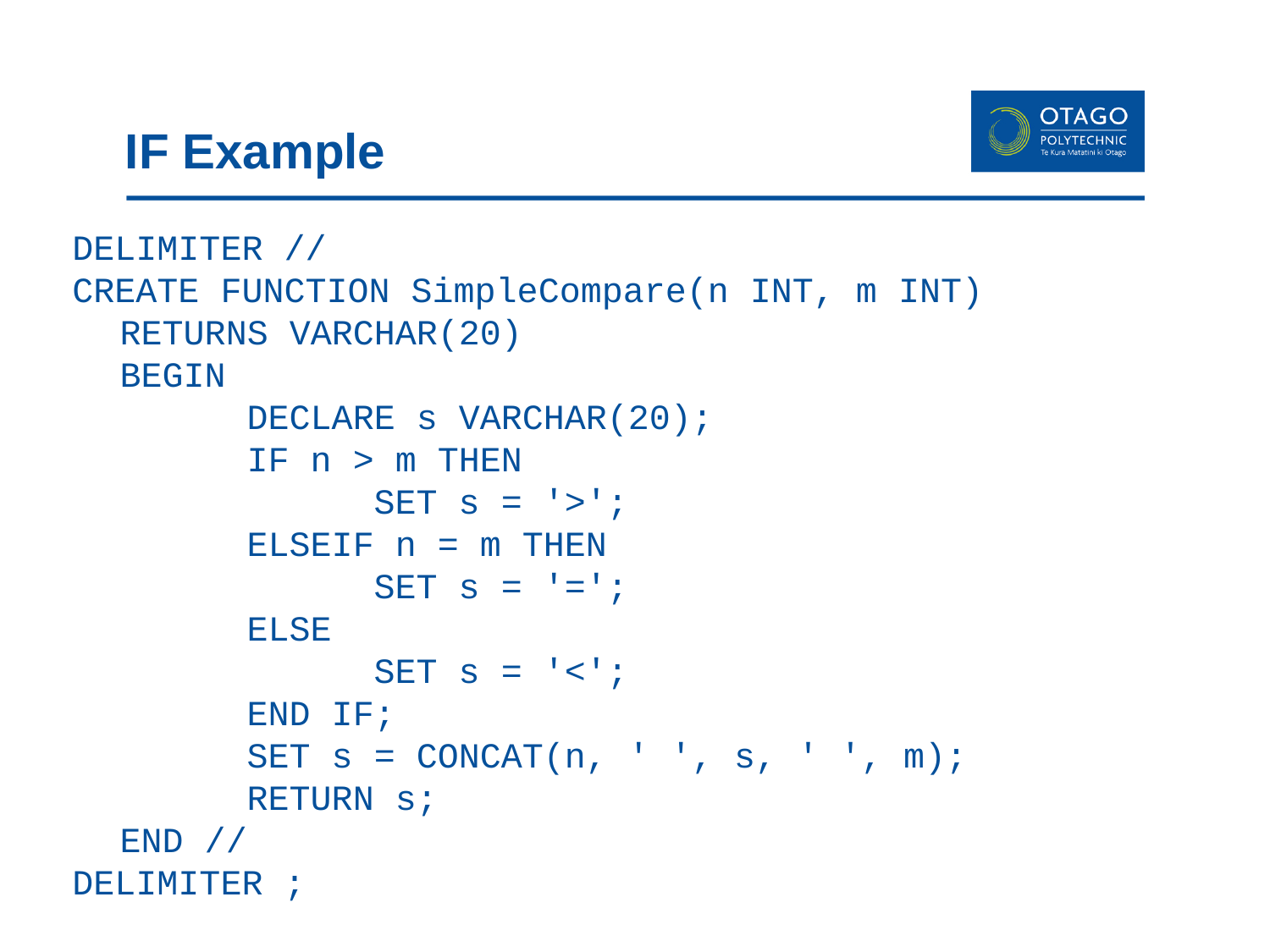

# IF Example
DELIMITER //
CREATE FUNCTION SimpleCompare(n INT, m INT)
	RETURNS VARCHAR(20)
	BEGIN
		DECLARE s VARCHAR(20);
		IF n > m THEN
			SET s = '>';
		ELSEIF n = m THEN
			SET s = '=';
		ELSE
			SET s = '<';
		END IF;
		SET s = CONCAT(n, ' ', s, ' ', m);
		RETURN s;
	END //
DELIMITER ;
6